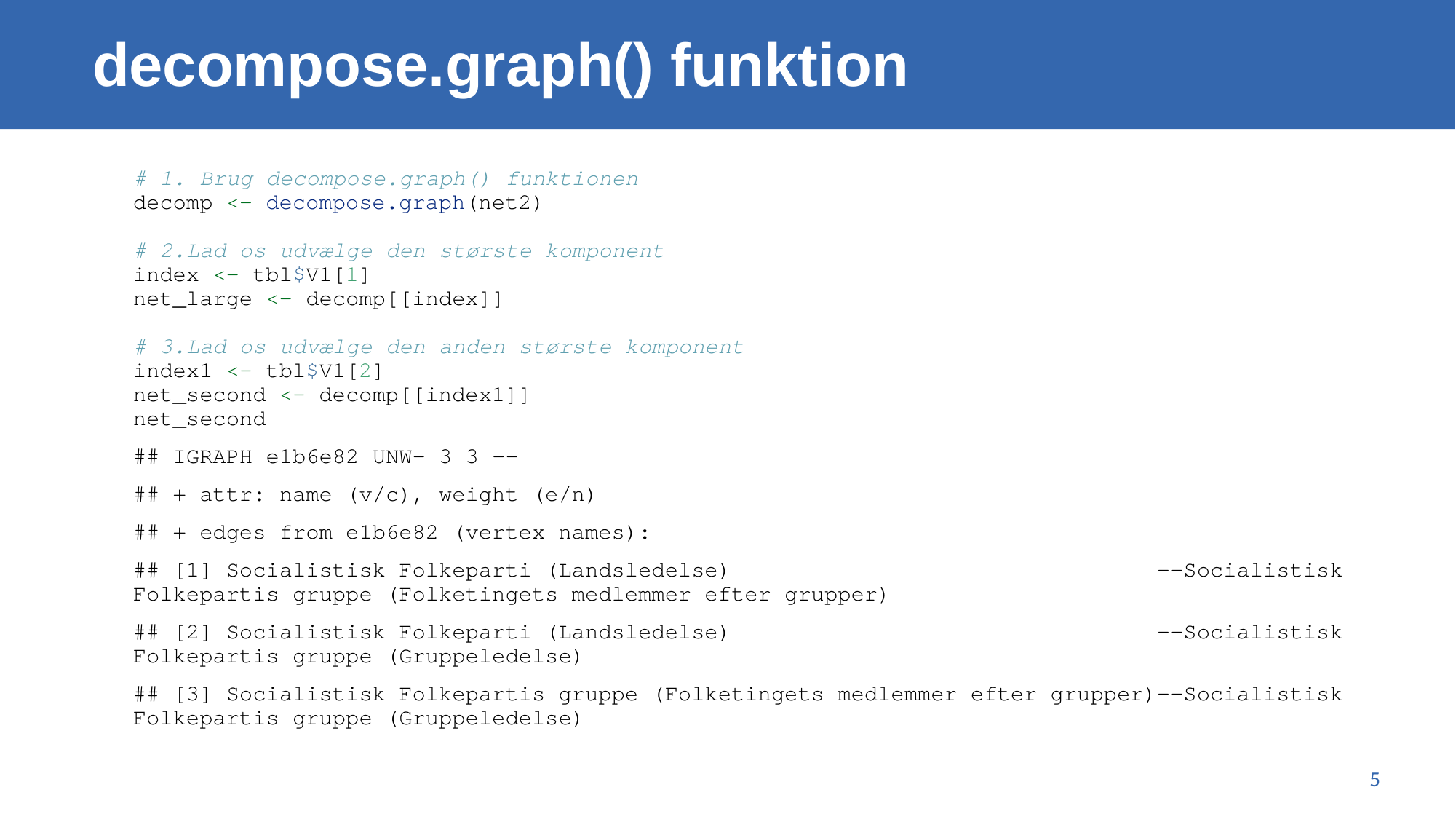

# decompose.graph() funktion
# 1. Brug decompose.graph() funktionen decomp <- decompose.graph(net2) # 2.Lad os udvælge den største komponent index <- tbl$V1[1] net_large <- decomp[[index]] # 3.Lad os udvælge den anden største komponent index1 <- tbl$V1[2] net_second <- decomp[[index1]] net_second
## IGRAPH e1b6e82 UNW- 3 3 --
## + attr: name (v/c), weight (e/n)
## + edges from e1b6e82 (vertex names):
## [1] Socialistisk Folkeparti (Landsledelse)                                --Socialistisk Folkepartis gruppe (Folketingets medlemmer efter grupper)
## [2] Socialistisk Folkeparti (Landsledelse)                                --Socialistisk Folkepartis gruppe (Gruppeledelse)
## [3] Socialistisk Folkepartis gruppe (Folketingets medlemmer efter grupper)--Socialistisk Folkepartis gruppe (Gruppeledelse)